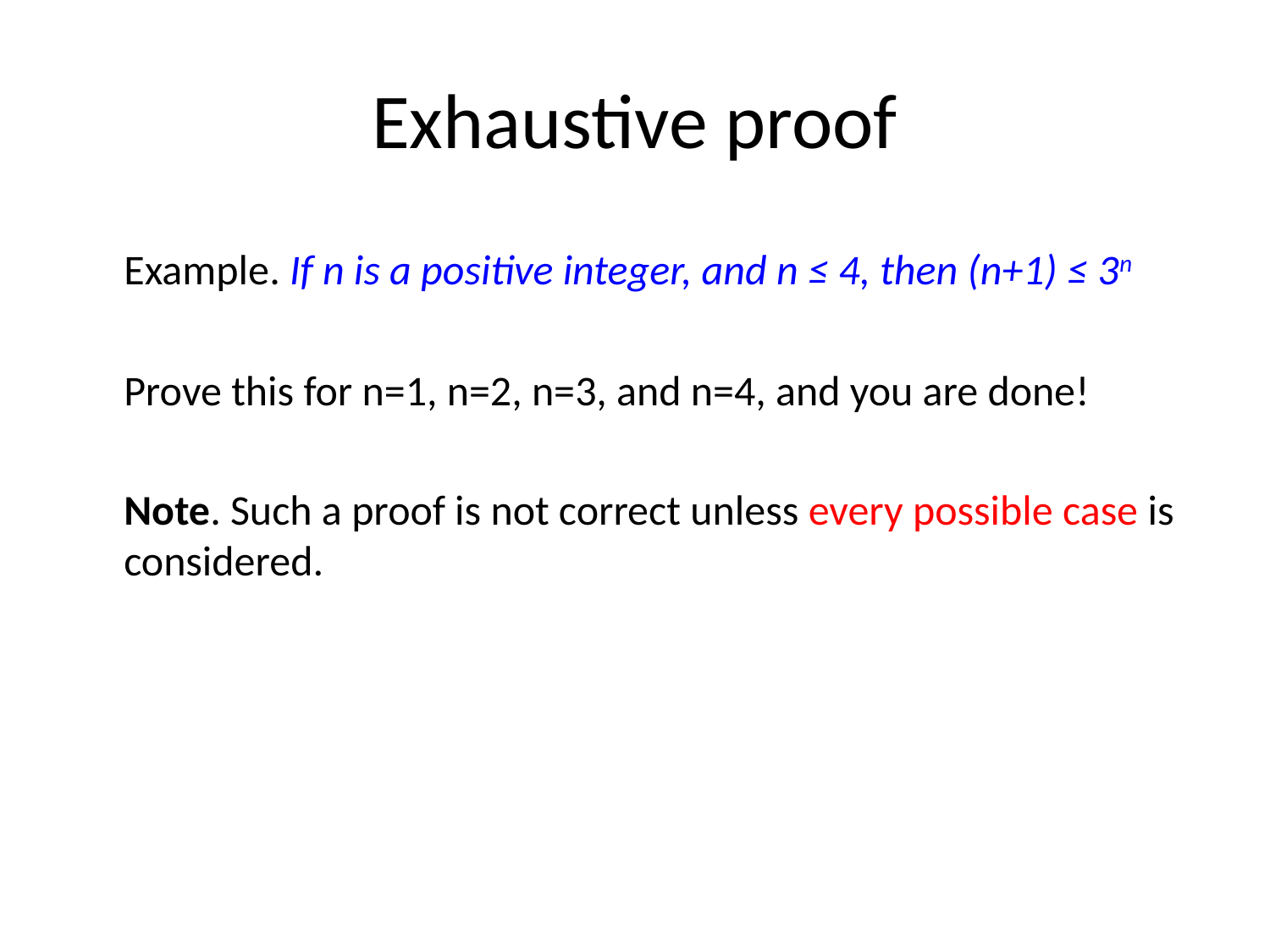

# Exhaustive proof
	Example. If n is a positive integer, and n ≤ 4, then (n+1) ≤ 3n

	Prove this for n=1, n=2, n=3, and n=4, and you are done!

	Note. Such a proof is not correct unless every possible case is considered.